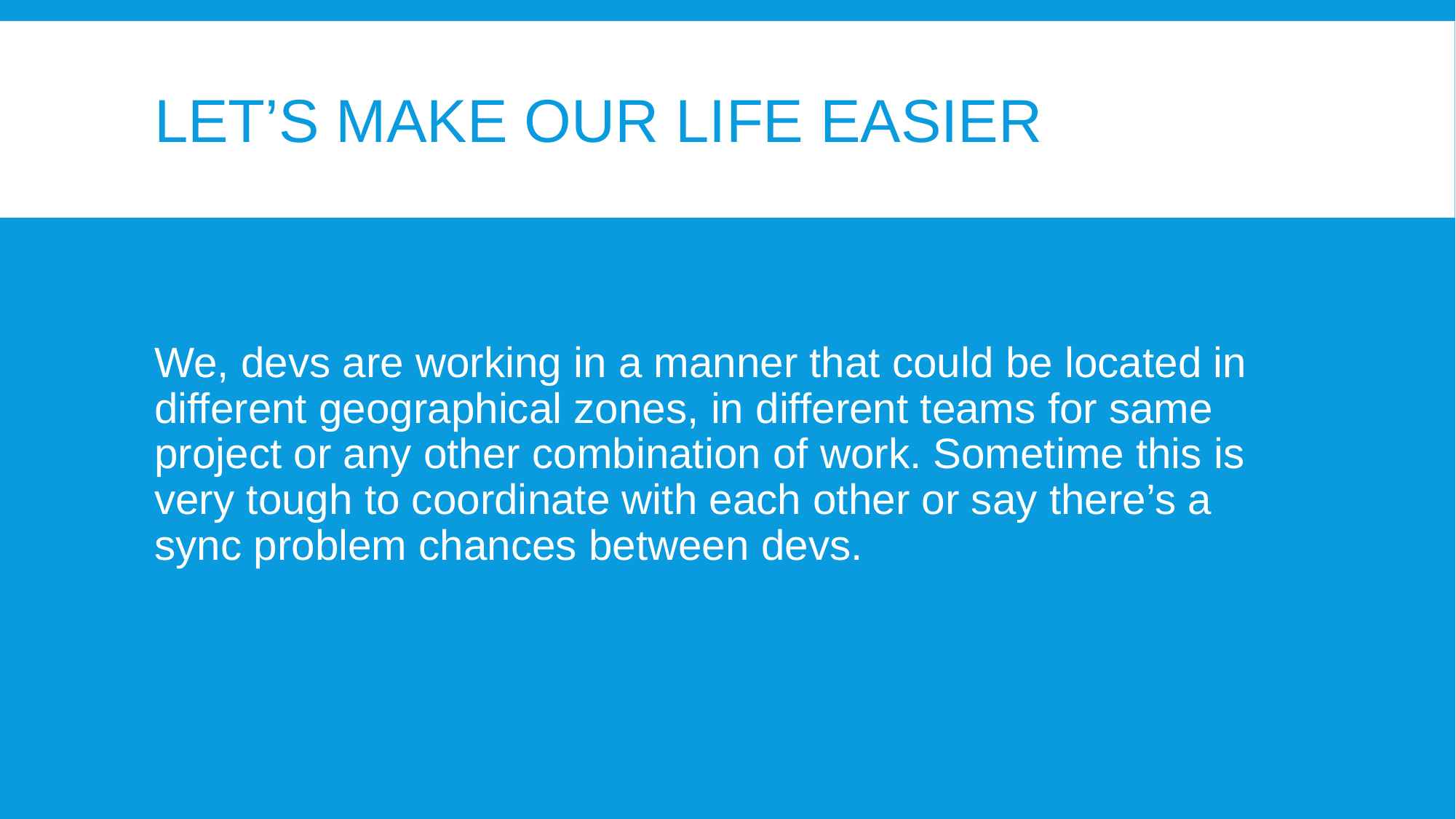

# Let’s make our life easier
We, devs are working in a manner that could be located in different geographical zones, in different teams for same project or any other combination of work. Sometime this is very tough to coordinate with each other or say there’s a sync problem chances between devs.